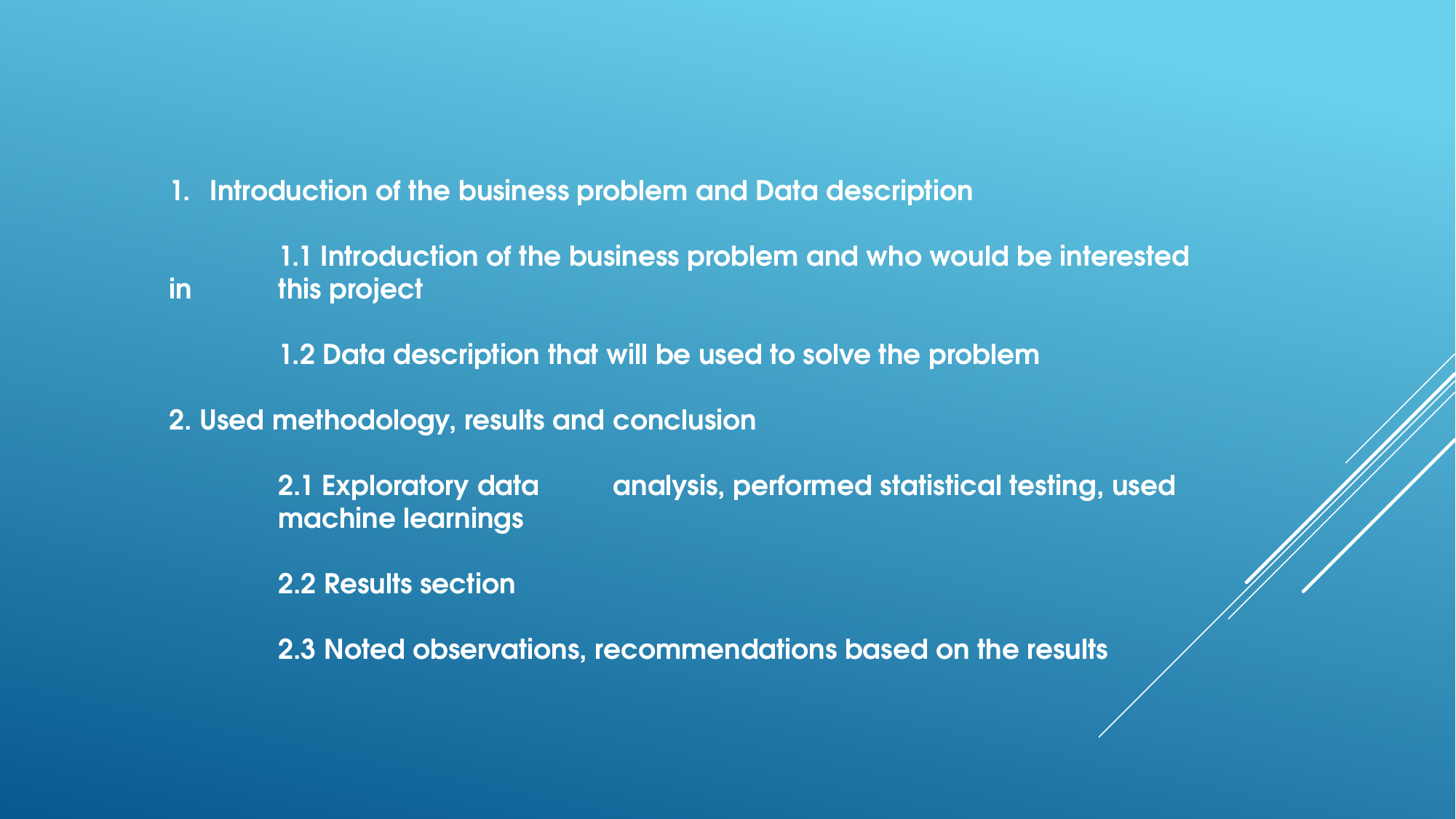

Introduction of the business problem and Data description

	1.1 Introduction of the business problem and who would be interested in 	this project

	1.2 Data description that will be used to solve the problem

2. Used methodology, results and conclusion

	2.1 Exploratory data	 analysis, performed statistical testing, used 	machine learnings

	2.2 Results section

	2.3 Noted observations, recommendations based on the results